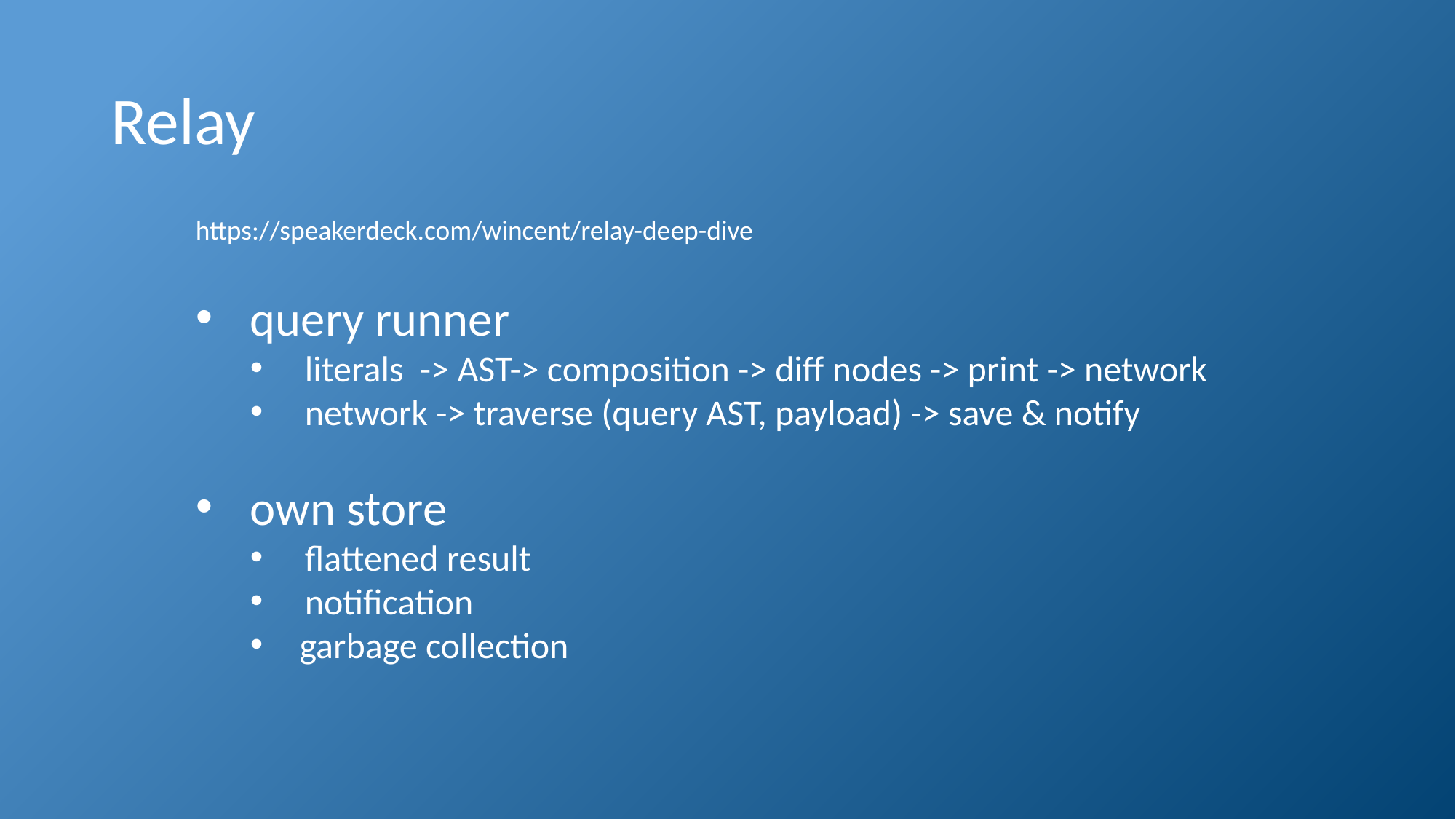

# Relay
https://speakerdeck.com/wincent/relay-deep-dive
query runner
literals  -> AST-> composition -> diff nodes -> print -> network
network -> traverse (query AST, payload) -> save & notify
own store
flattened result
notification
 garbage collection